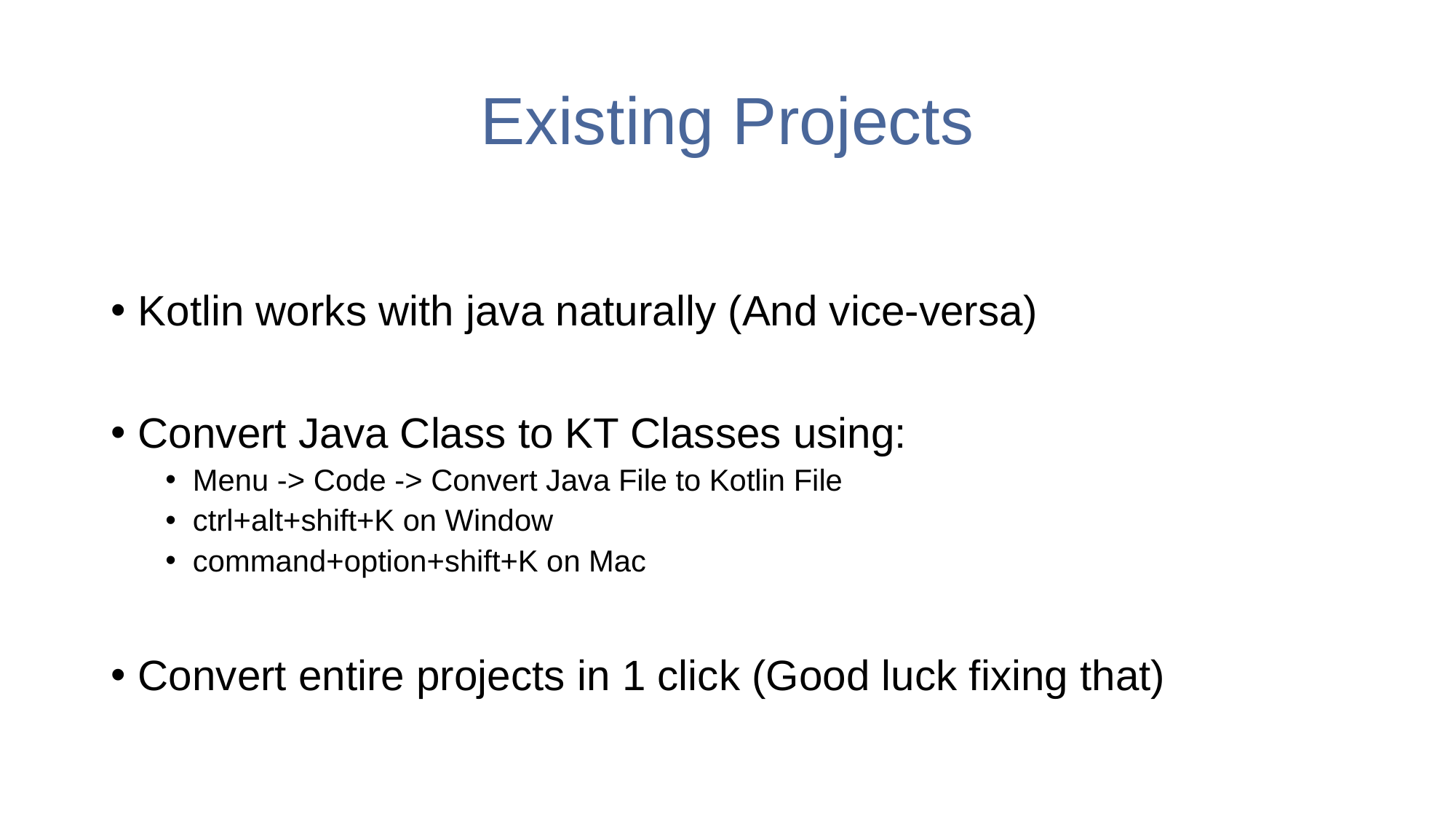

# Existing Projects

Kotlin works with java naturally (And vice-versa)

Convert Java Class to KT Classes using:
Menu -> Code -> Convert Java File to Kotlin File
ctrl+alt+shift+K on Window
command+option+shift+K on Mac

Convert entire projects in 1 click (Good luck fixing that)